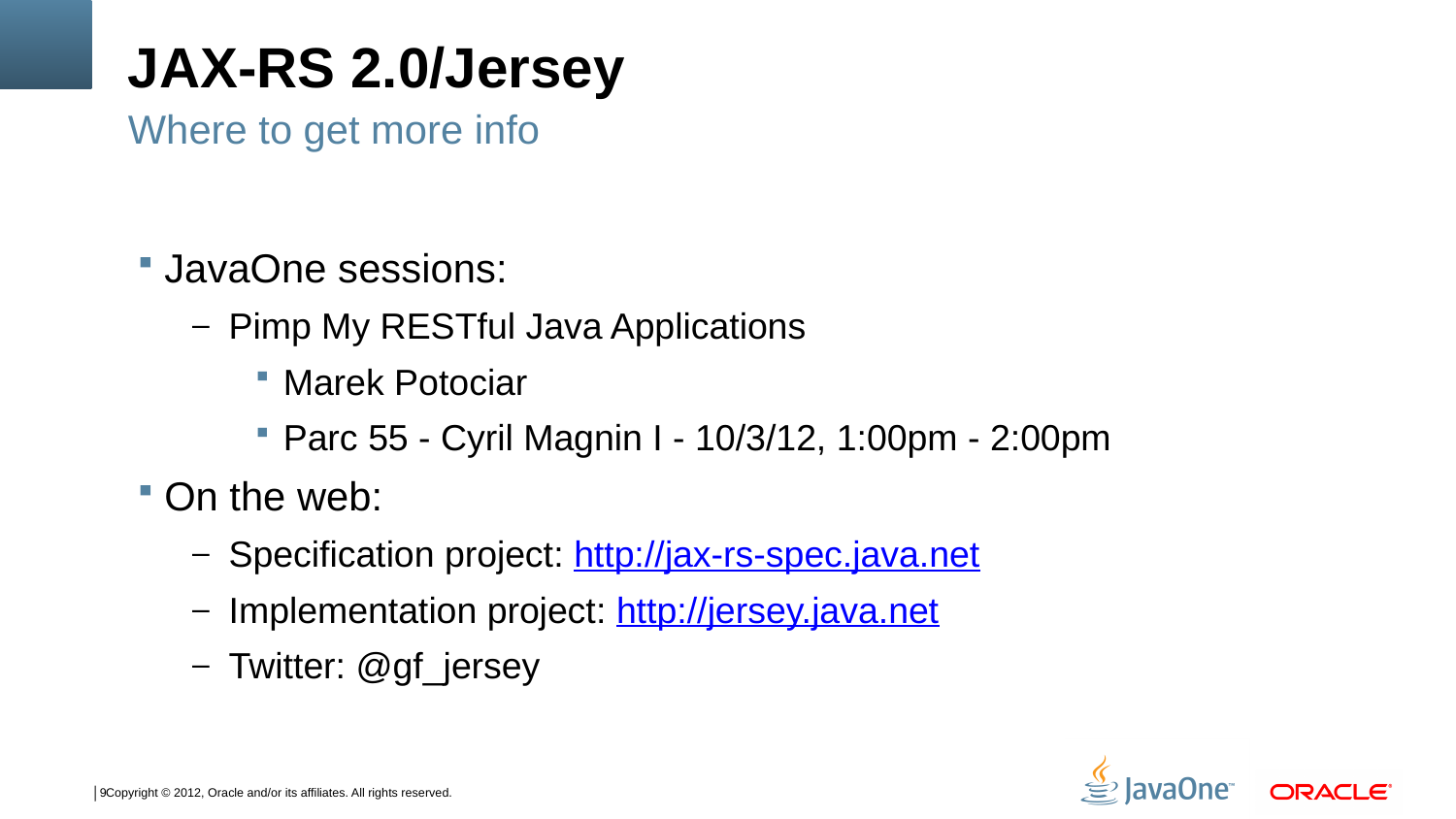

# JAX-RS 2.0/Jersey
Where to get more info
JavaOne sessions:
Pimp My RESTful Java Applications
Marek Potociar
Parc 55 - Cyril Magnin I - 10/3/12, 1:00pm - 2:00pm
On the web:
Specification project: http://jax-rs-spec.java.net
Implementation project: http://jersey.java.net
Twitter: @gf_jersey